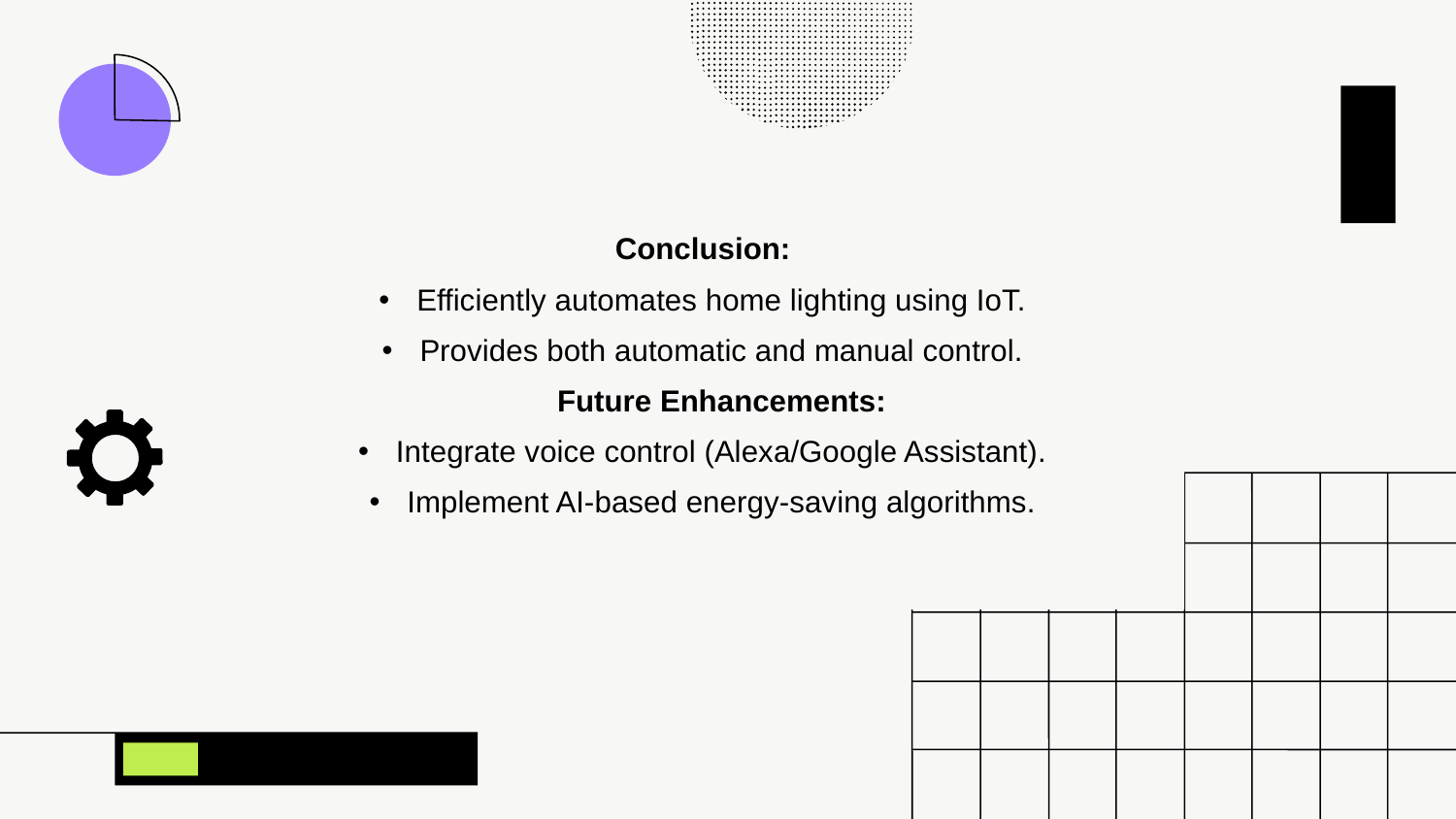

# Conclusion & Future Scope

Conclusion:
Efficiently automates home lighting using IoT.
Provides both automatic and manual control.
Future Enhancements:
Integrate voice control (Alexa/Google Assistant).
Implement AI-based energy-saving algorithms.